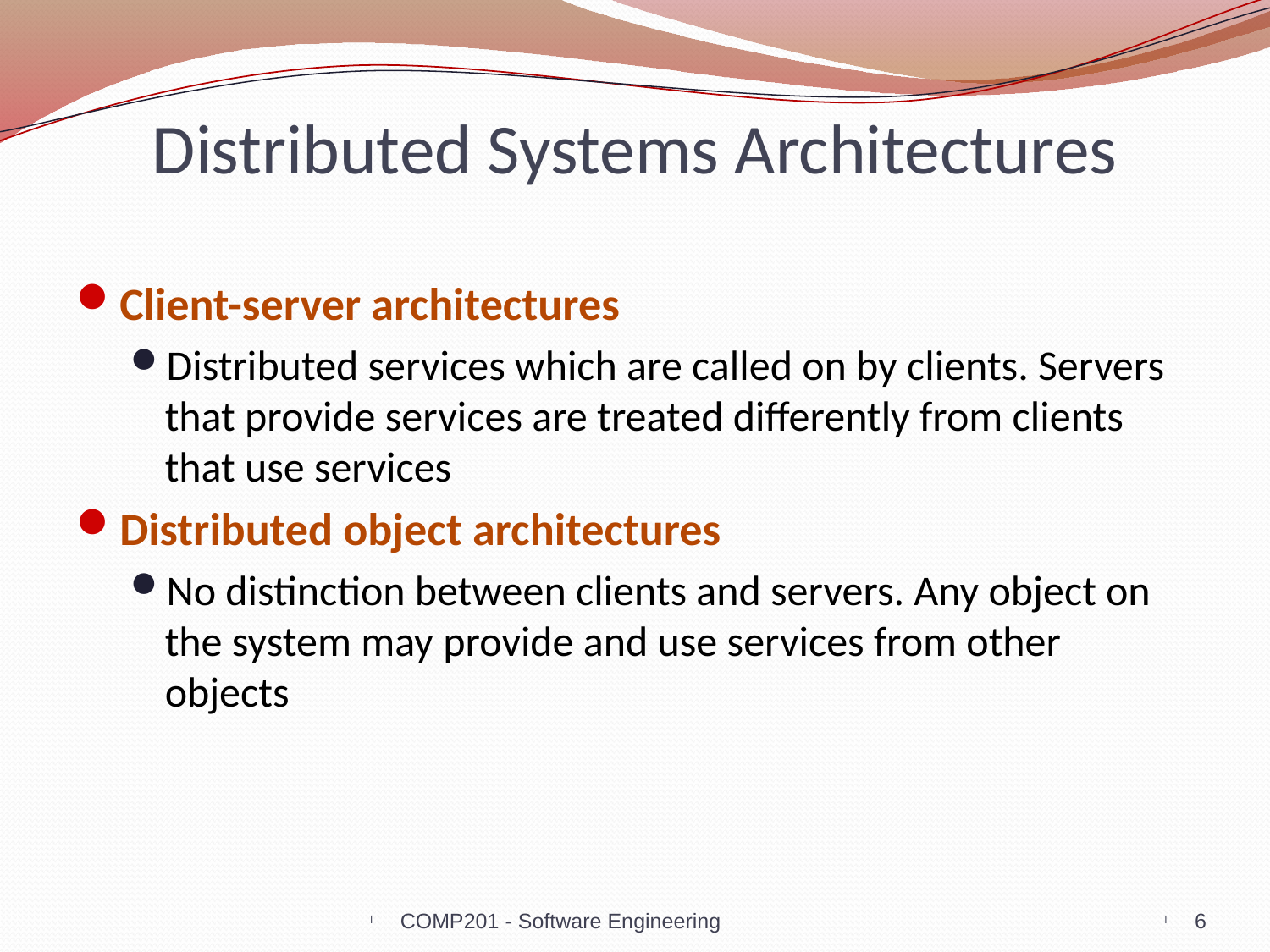

# Distributed Systems Architectures
Client-server architectures
Distributed services which are called on by clients. Servers that provide services are treated differently from clients that use services
Distributed object architectures
No distinction between clients and servers. Any object on the system may provide and use services from other objects
COMP201 - Software Engineering
6